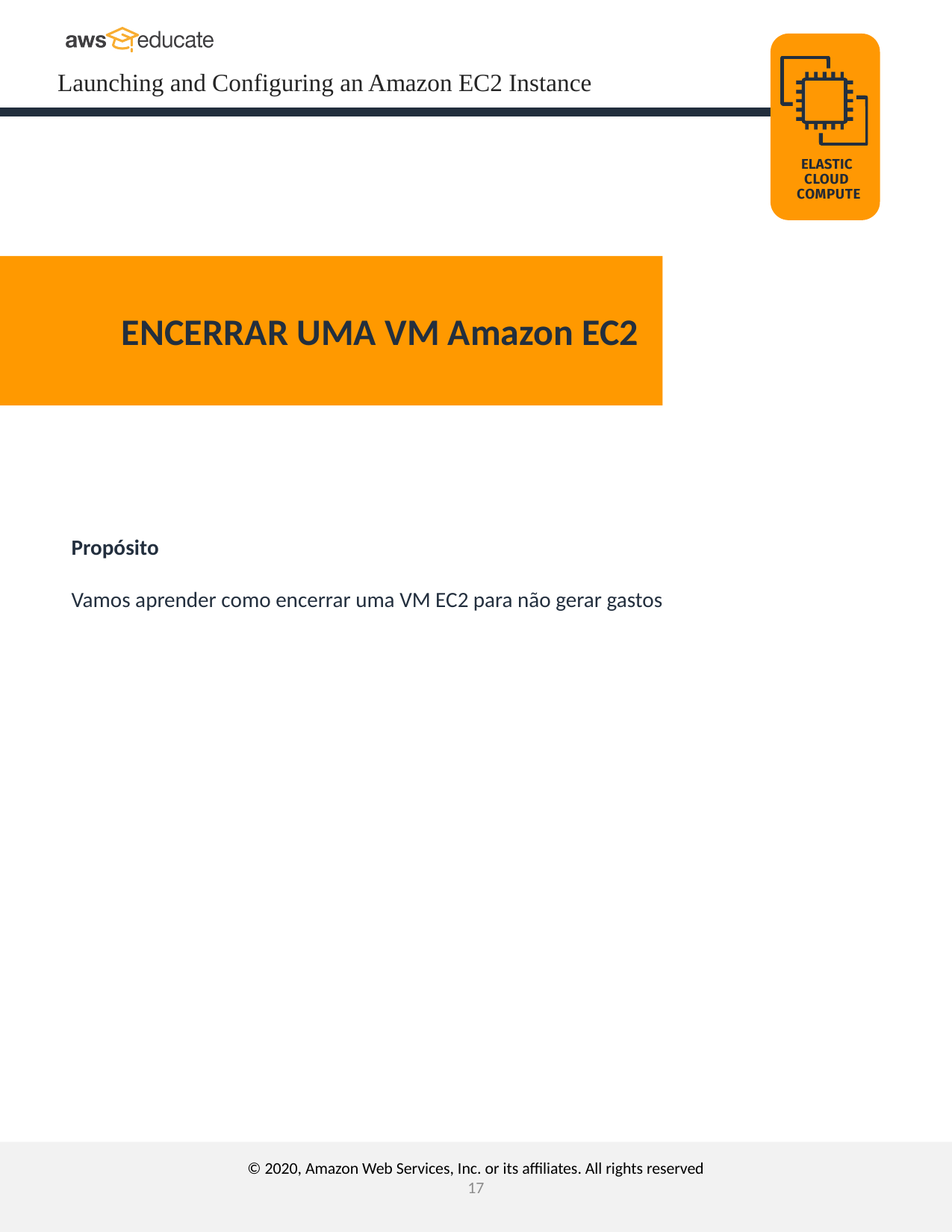

ENCERRAR UMA VM Amazon EC2
Propósito

Vamos aprender como encerrar uma VM EC2 para não gerar gastos
© 2020, Amazon Web Services, Inc. or its affiliates. All rights reserved
17